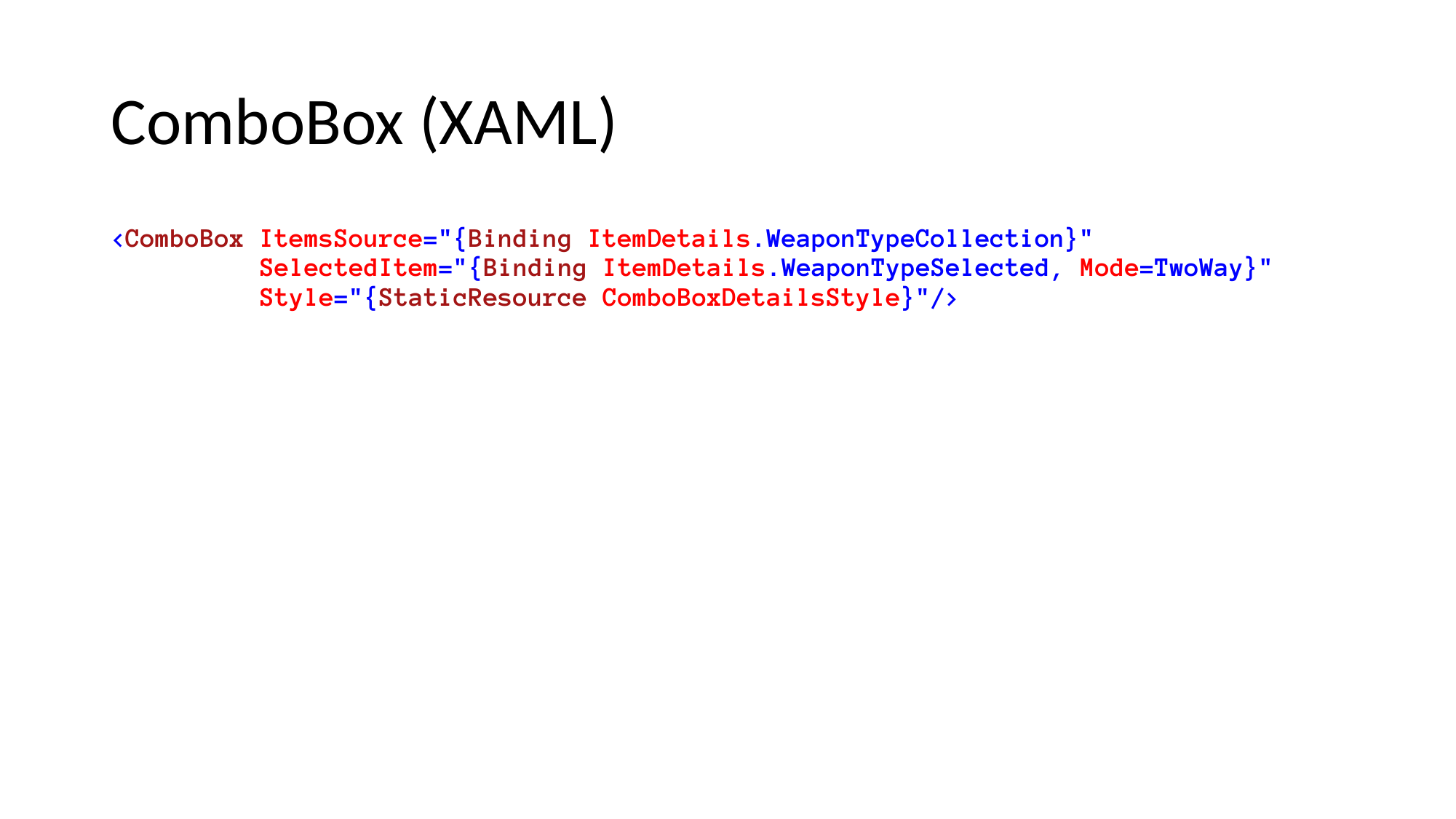

# ComboBox (XAML)
<ComboBox ItemsSource="{Binding ItemDetails.WeaponTypeCollection}"
          SelectedItem="{Binding ItemDetails.WeaponTypeSelected, Mode=TwoWay}"
          Style="{StaticResource ComboBoxDetailsStyle}"/>